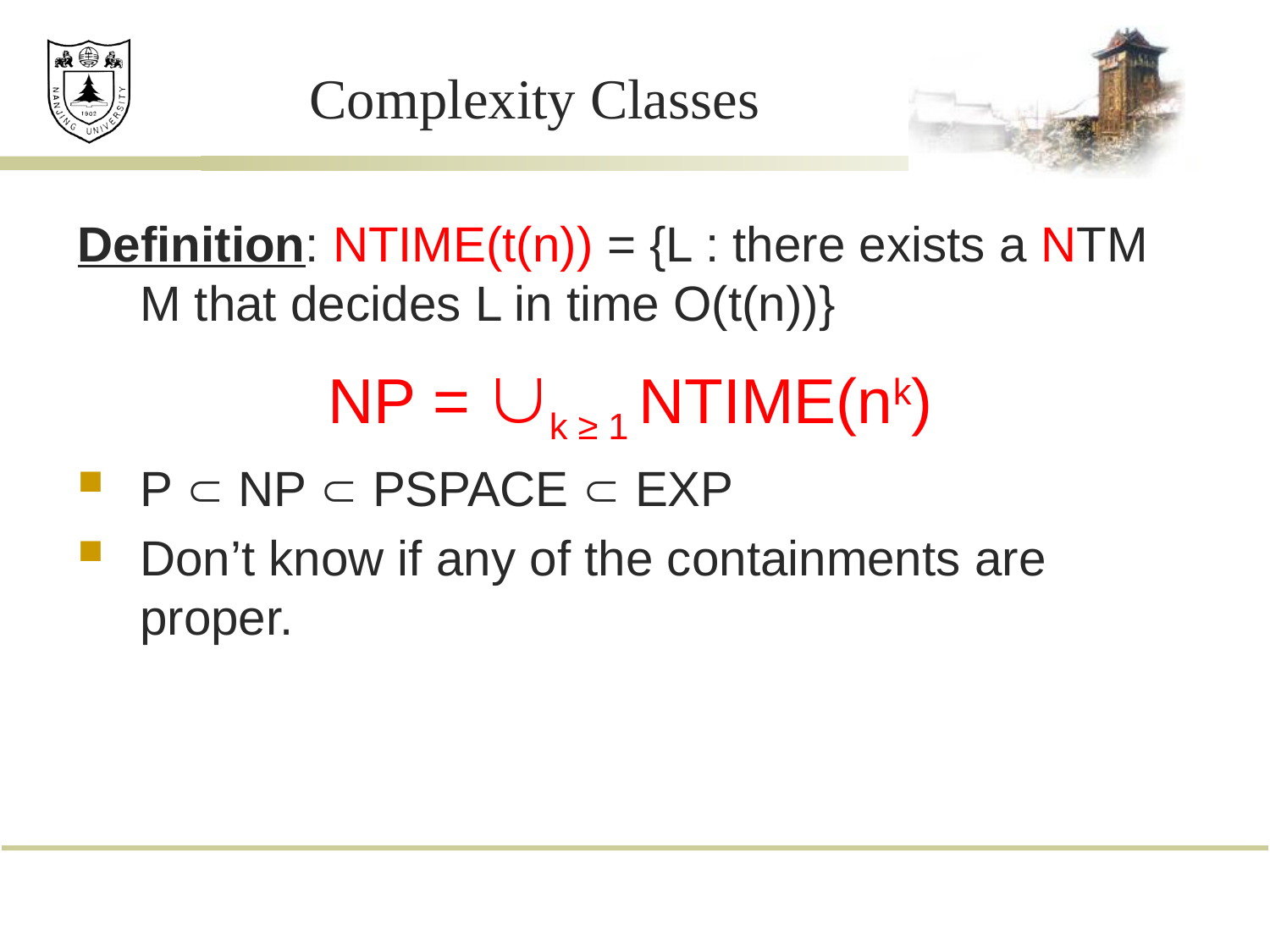

# Complexity Classes
Definition: NTIME(t(n)) = {L : there exists a NTM M that decides L in time O(t(n))}
NP = ∪k ≥ 1 NTIME(nk)
P ⊂ NP ⊂ PSPACE ⊂ EXP
Don’t know if any of the containments are proper.